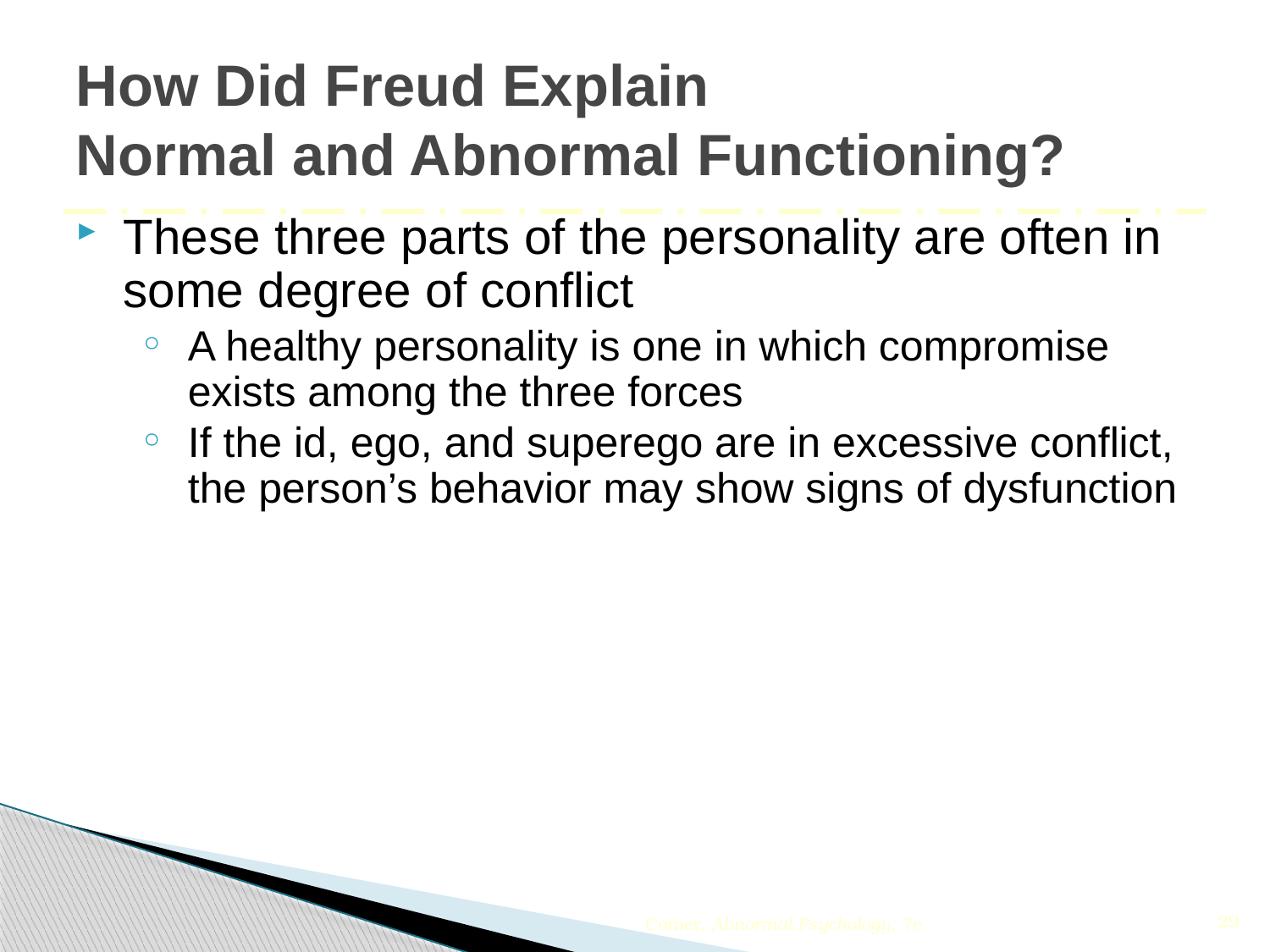

# How Did Freud Explain Normal and Abnormal Functioning?
These three parts of the personality are often in some degree of conflict
A healthy personality is one in which compromise exists among the three forces
If the id, ego, and superego are in excessive conflict, the person’s behavior may show signs of dysfunction
Comer, Abnormal Psychology, 7e
29